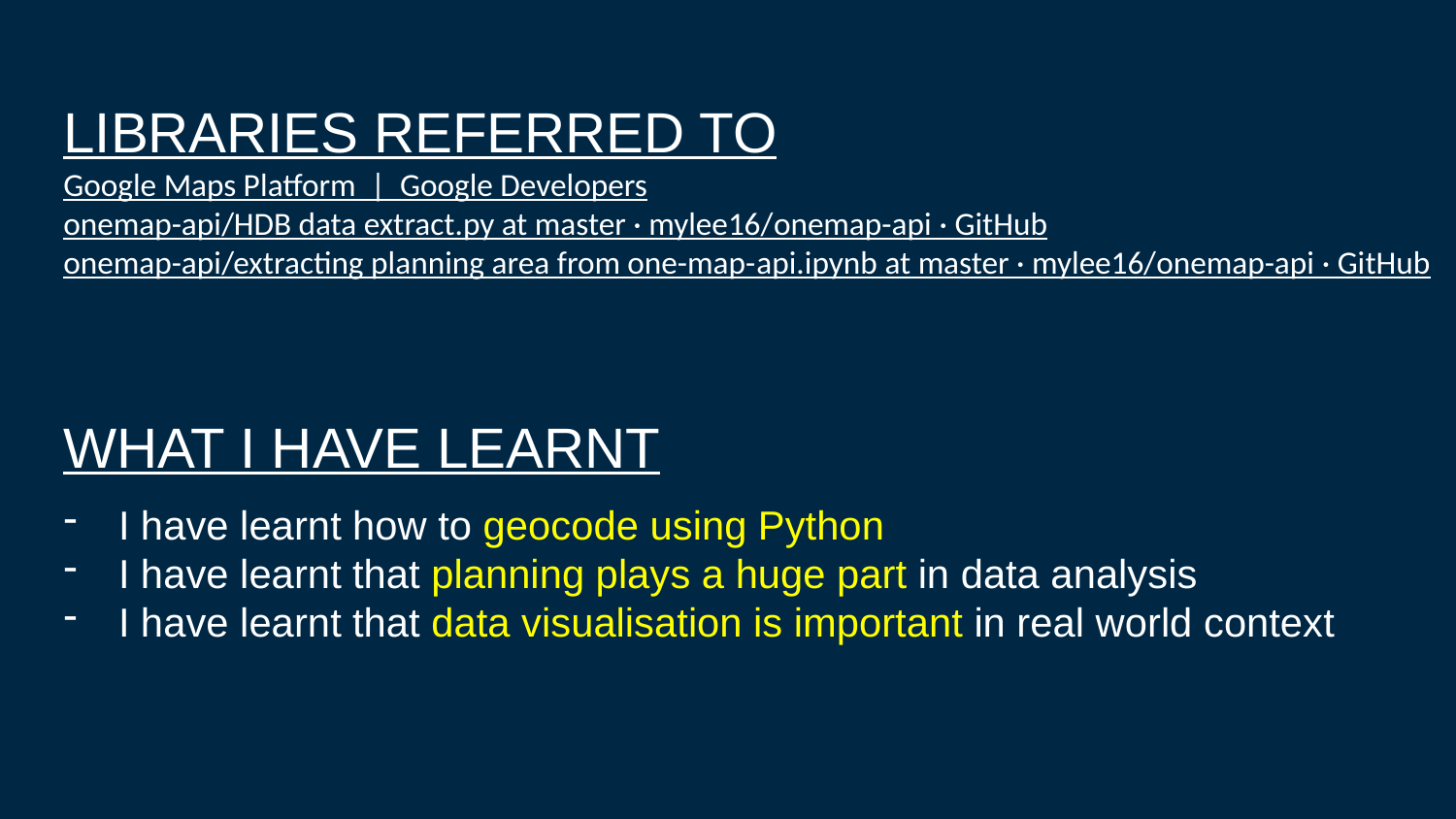

LIBRARIES REFERRED TO
Google Maps Platform  |  Google Developers
onemap-api/HDB data extract.py at master · mylee16/onemap-api · GitHub
onemap-api/extracting planning area from one-map-api.ipynb at master · mylee16/onemap-api · GitHub

WHAT I HAVE LEARNT
I have learnt how to geocode using Python
I have learnt that planning plays a huge part in data analysis
I have learnt that data visualisation is important in real world context